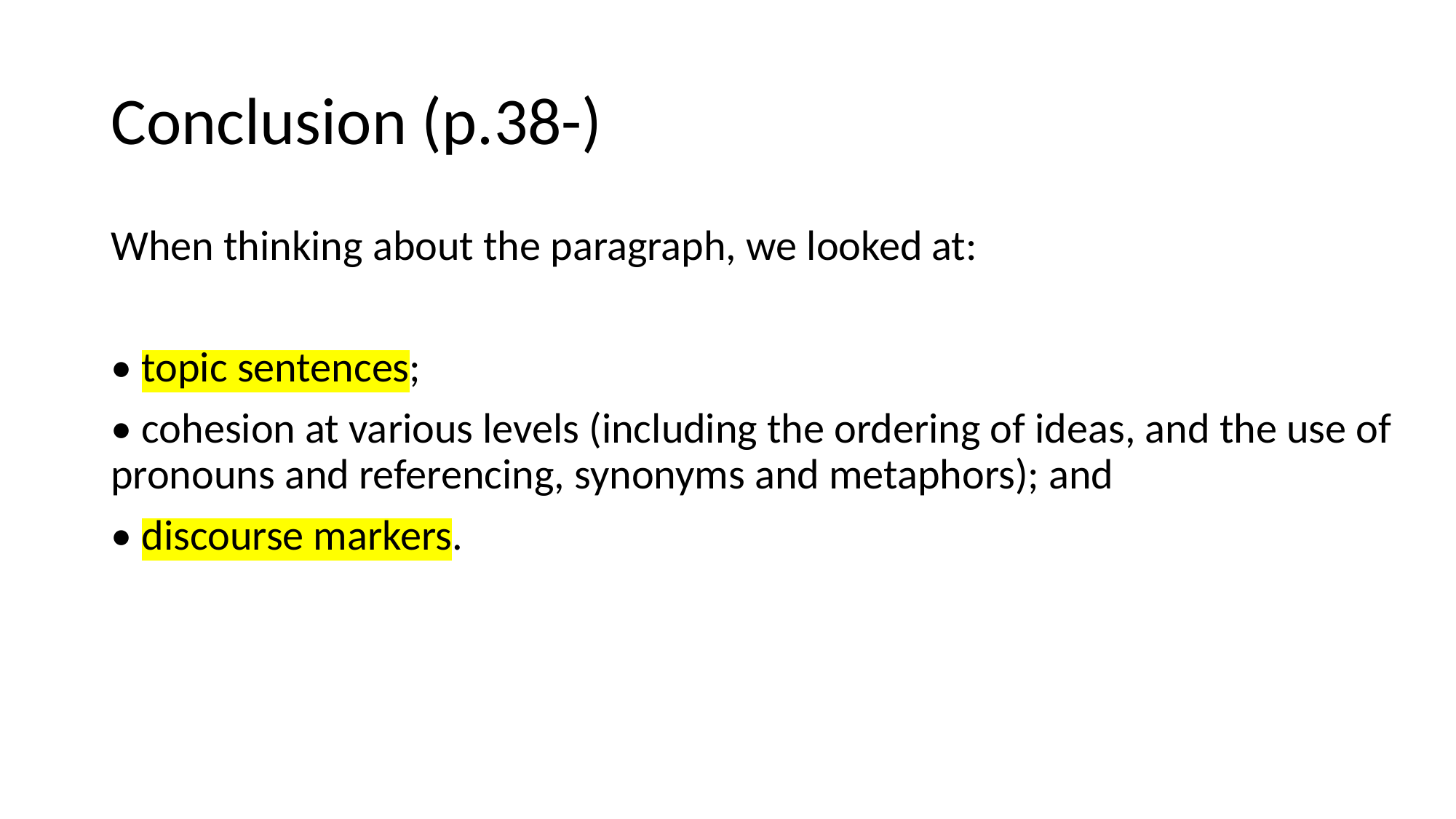

# Conclusion (p.38-)
When thinking about the paragraph, we looked at:

• topic sentences;
• cohesion at various levels (including the ordering of ideas, and the use of pronouns and referencing, synonyms and metaphors); and
• discourse markers.